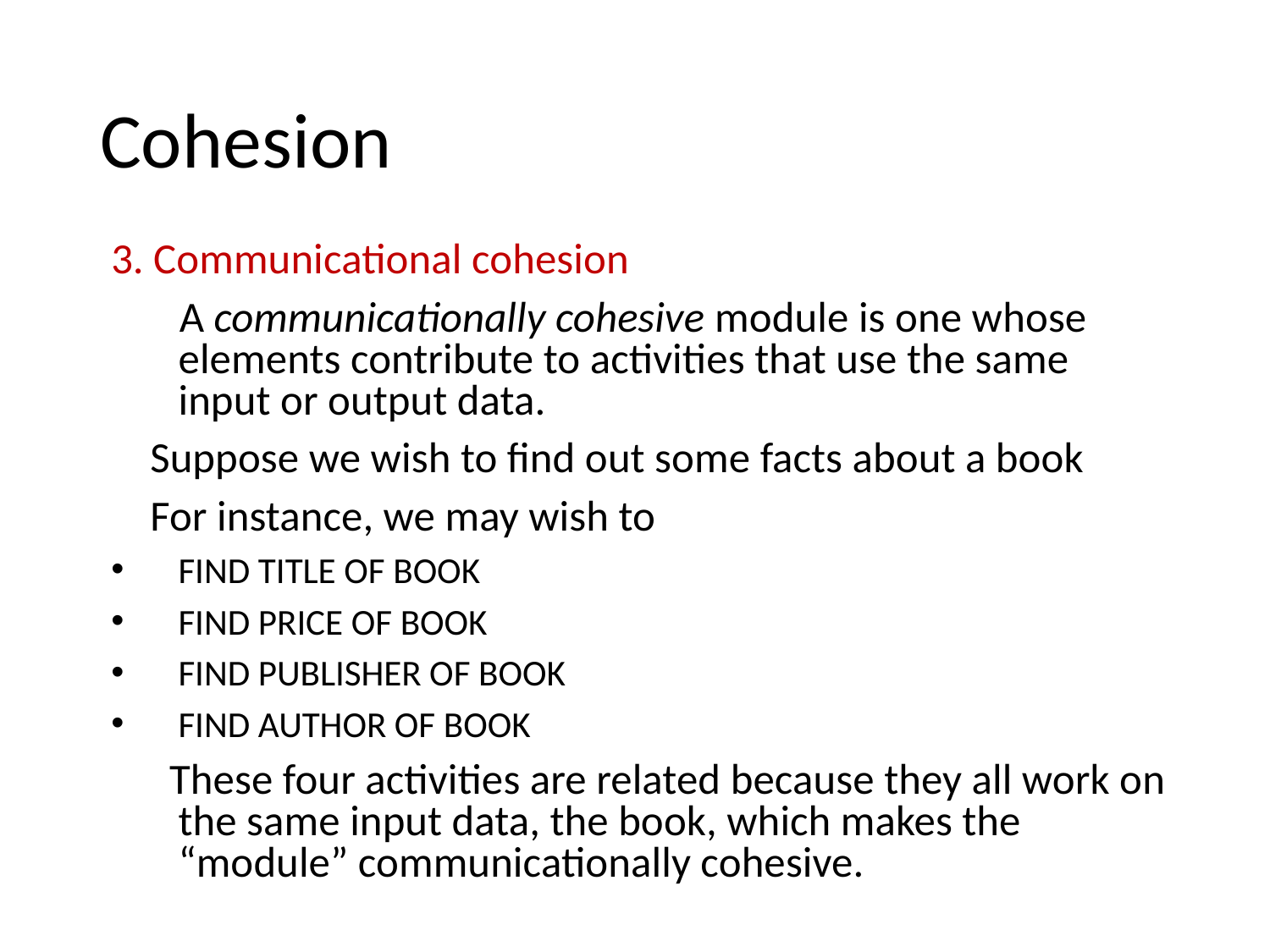

# Cohesion
3. Communicational cohesion
       A communicationally cohesive module is one whose elements contribute to activities that use the same input or output data.
    Suppose we wish to find out some facts about a book
    For instance, we may wish to
FIND TITLE OF BOOK
FIND PRICE OF BOOK
FIND PUBLISHER OF BOOK
FIND AUTHOR OF BOOK
      These four activities are related because they all work on the same input data, the book, which makes the “module” communicationally cohesive.